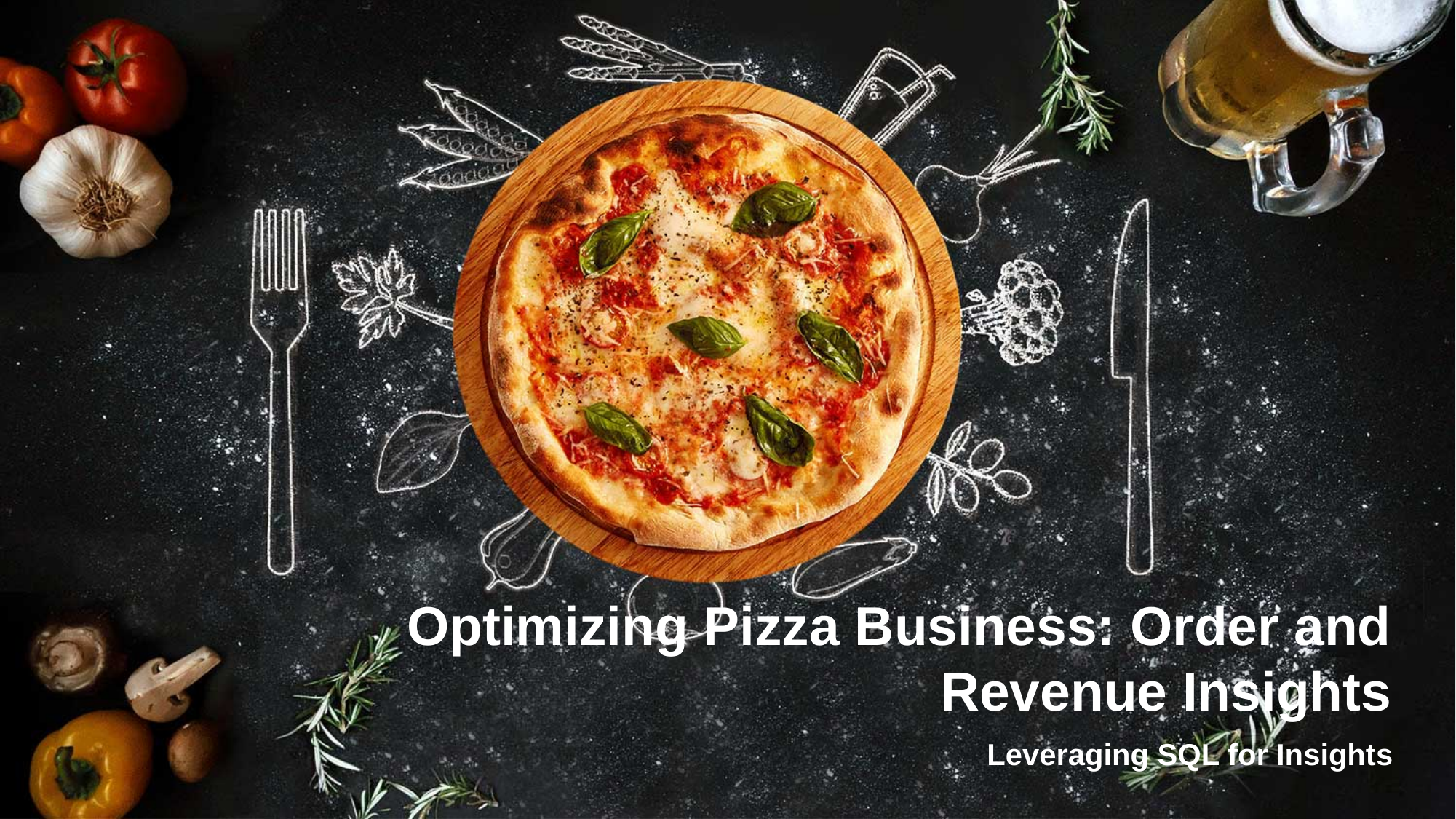

Optimizing Pizza Business: Order and
Revenue Insights
 Leveraging SQL for Insights